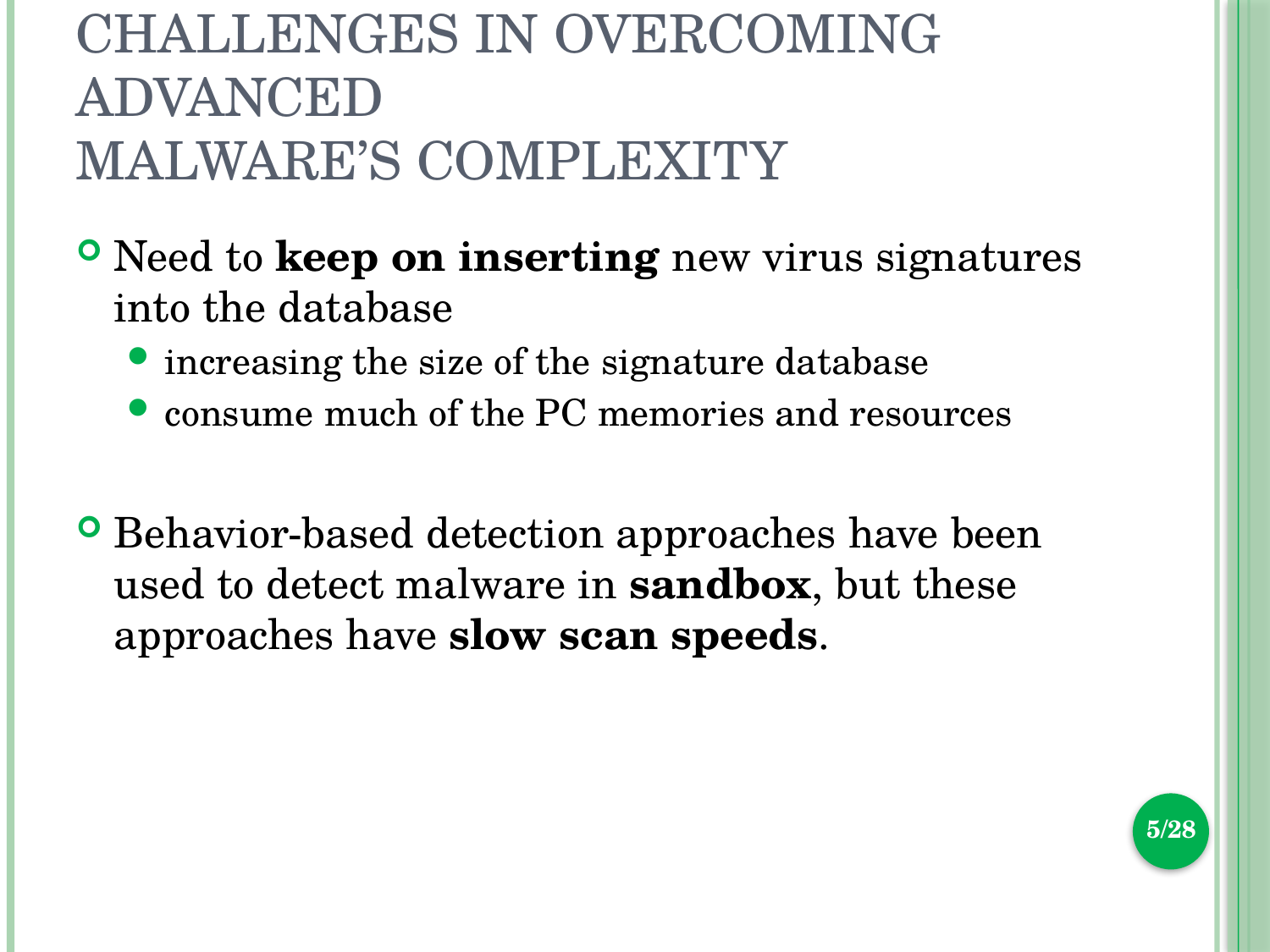

# Challenges In Overcoming Advanced Malware’s Complexity
Need to keep on inserting new virus signatures into the database
increasing the size of the signature database
consume much of the PC memories and resources

Behavior-based detection approaches have been used to detect malware in sandbox, but these approaches have slow scan speeds.
5/28